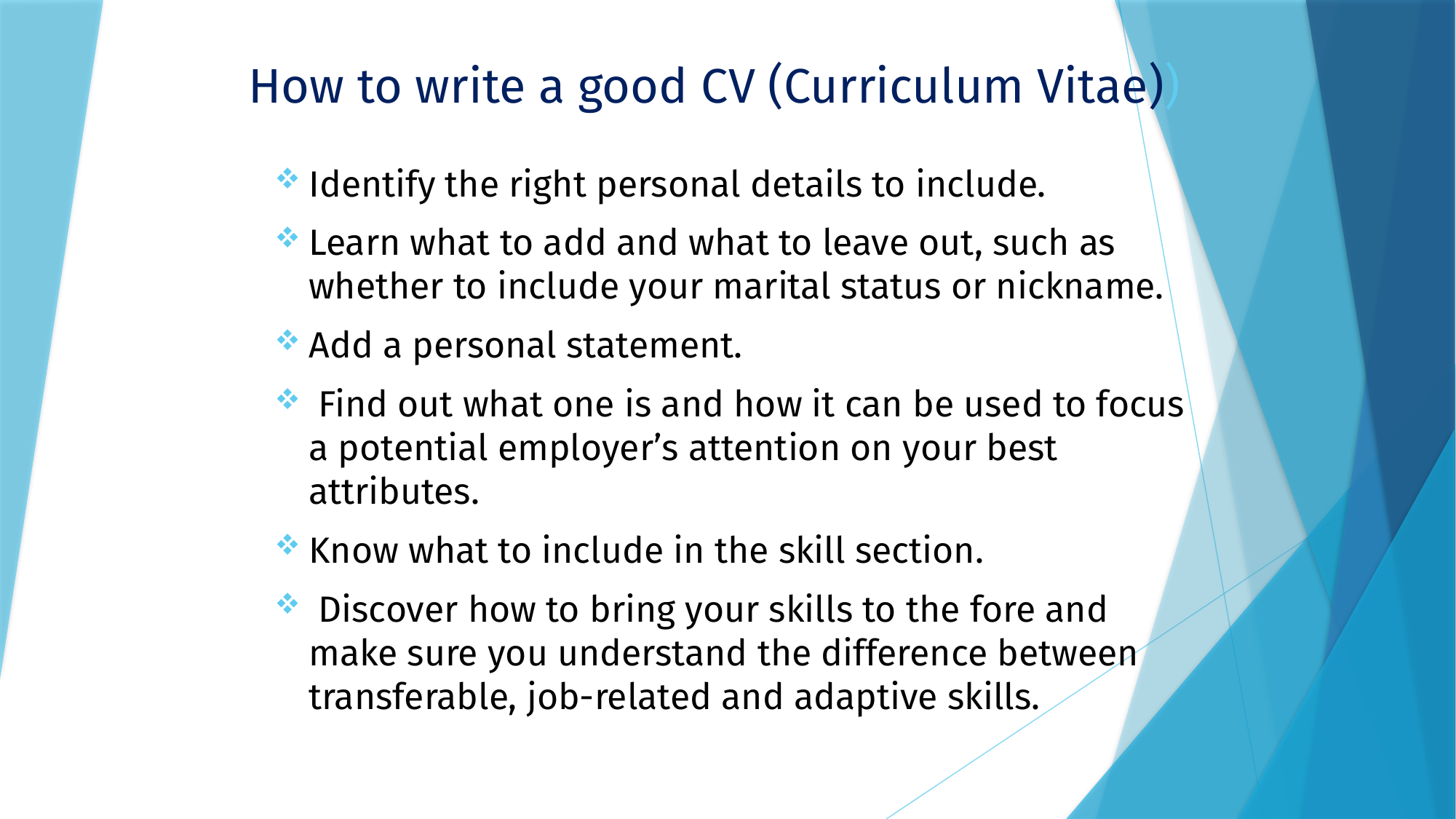

# How to write a good CV (Curriculum Vitae))
Identify the right personal details to include.
Learn what to add and what to leave out, such as whether to include your marital status or nickname.
Add a personal statement.
 Find out what one is and how it can be used to focus a potential employer’s attention on your best attributes.
Know what to include in the skill section.
 Discover how to bring your skills to the fore and make sure you understand the difference between transferable, job-related and adaptive skills.